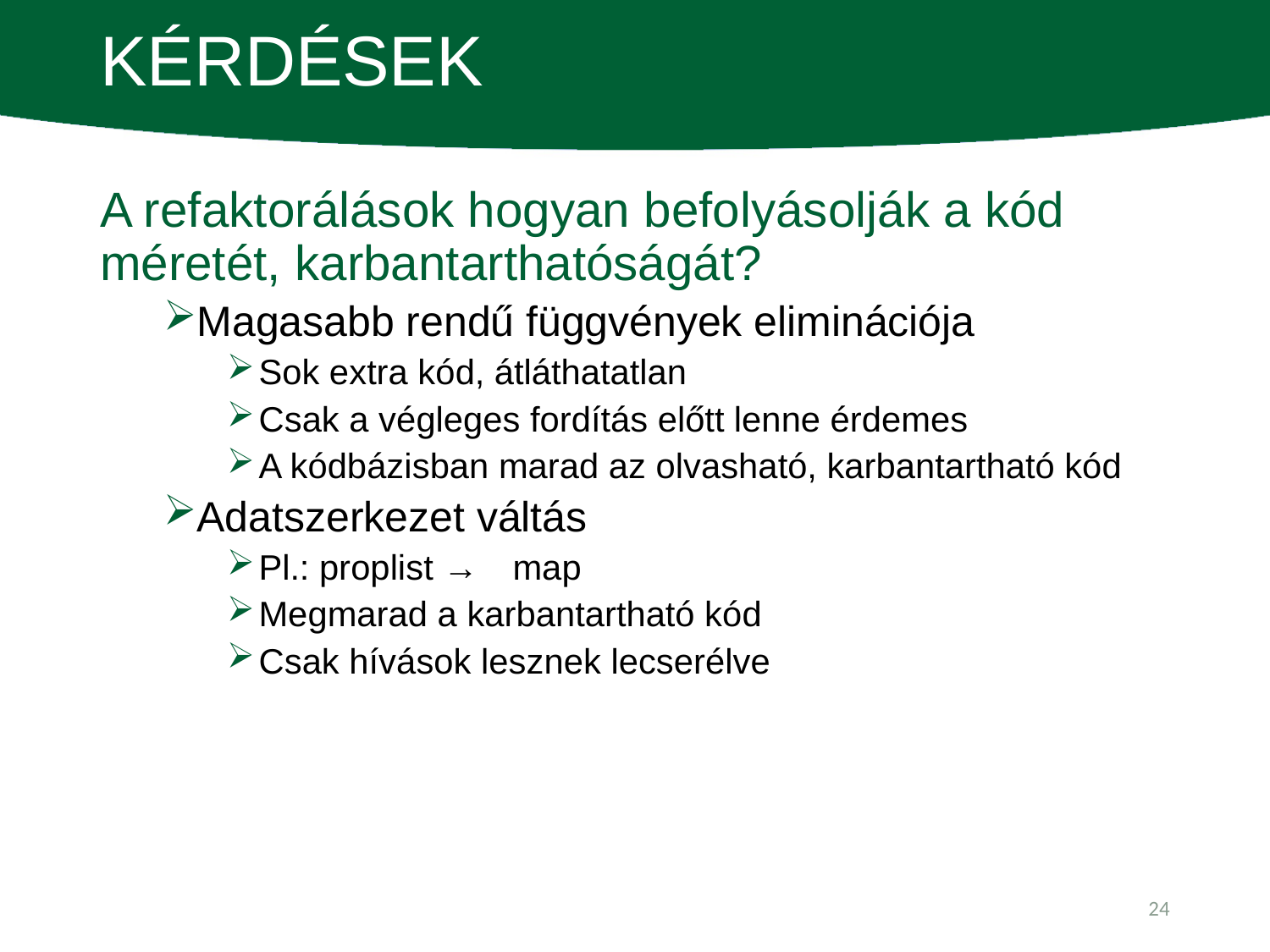

# Kérdések
A refaktorálások hogyan befolyásolják a kód méretét, karbantarthatóságát?
Magasabb rendű függvények eliminációja
Sok extra kód, átláthatatlan
Csak a végleges fordítás előtt lenne érdemes
A kódbázisban marad az olvasható, karbantartható kód
Adatszerkezet váltás
Pl.: proplist →	map
Megmarad a karbantartható kód
Csak hívások lesznek lecserélve
24